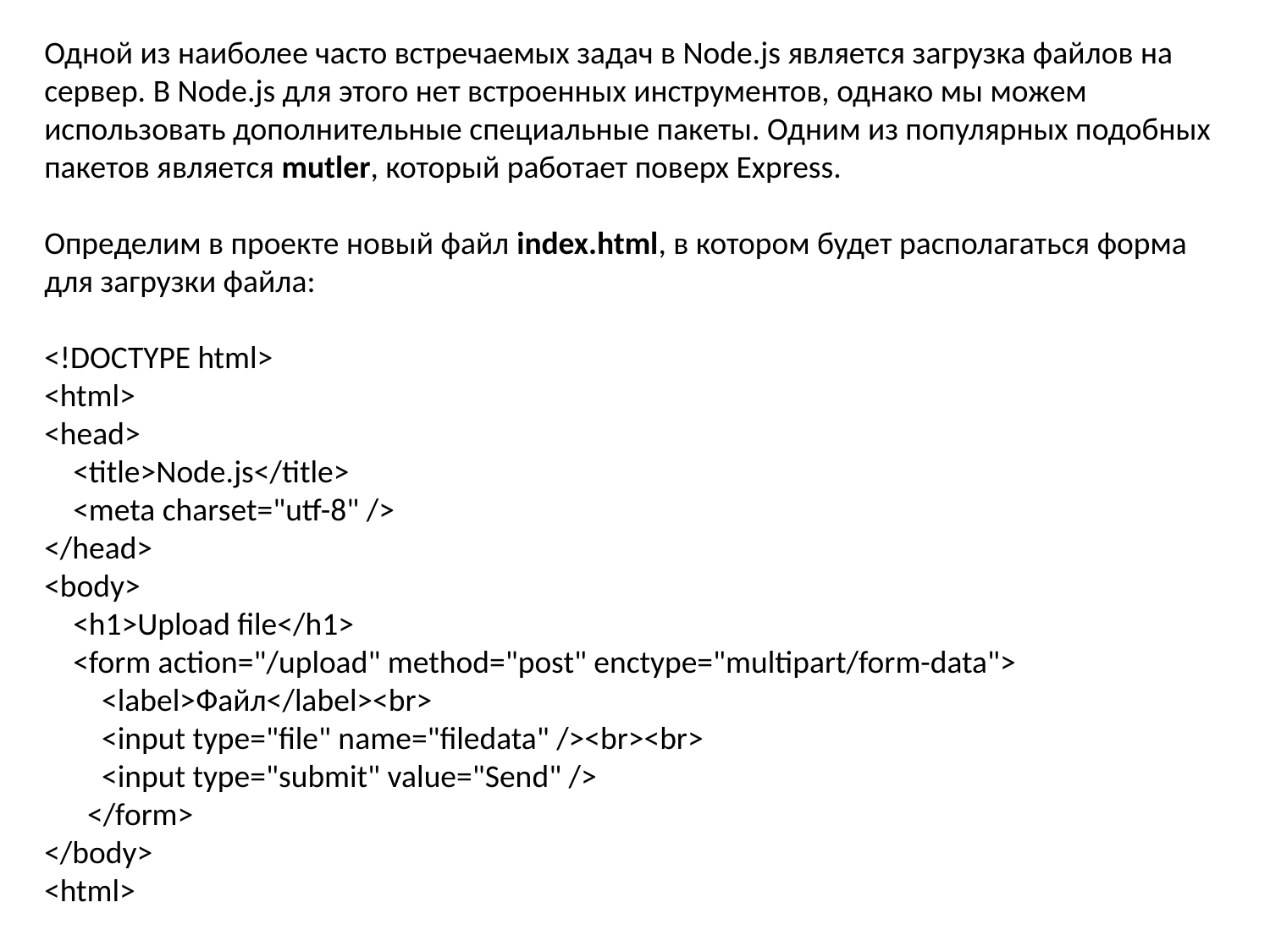

Одной из наиболее часто встречаемых задач в Node.js является загрузка файлов на сервер. В Node.js для этого нет встроенных инструментов, однако мы можем использовать дополнительные специальные пакеты. Одним из популярных подобных пакетов является mutler, который работает поверх Express.

Определим в проекте новый файл index.html, в котором будет располагаться форма для загрузки файла:

<!DOCTYPE html>
<html>
<head>
    <title>Node.js</title>
    <meta charset="utf-8" />
</head>
<body>
    <h1>Upload file</h1>
    <form action="/upload" method="post" enctype="multipart/form-data">
        <label>Файл</label><br>
        <input type="file" name="filedata" /><br><br>
        <input type="submit" value="Send" />
      </form>
</body>
<html>